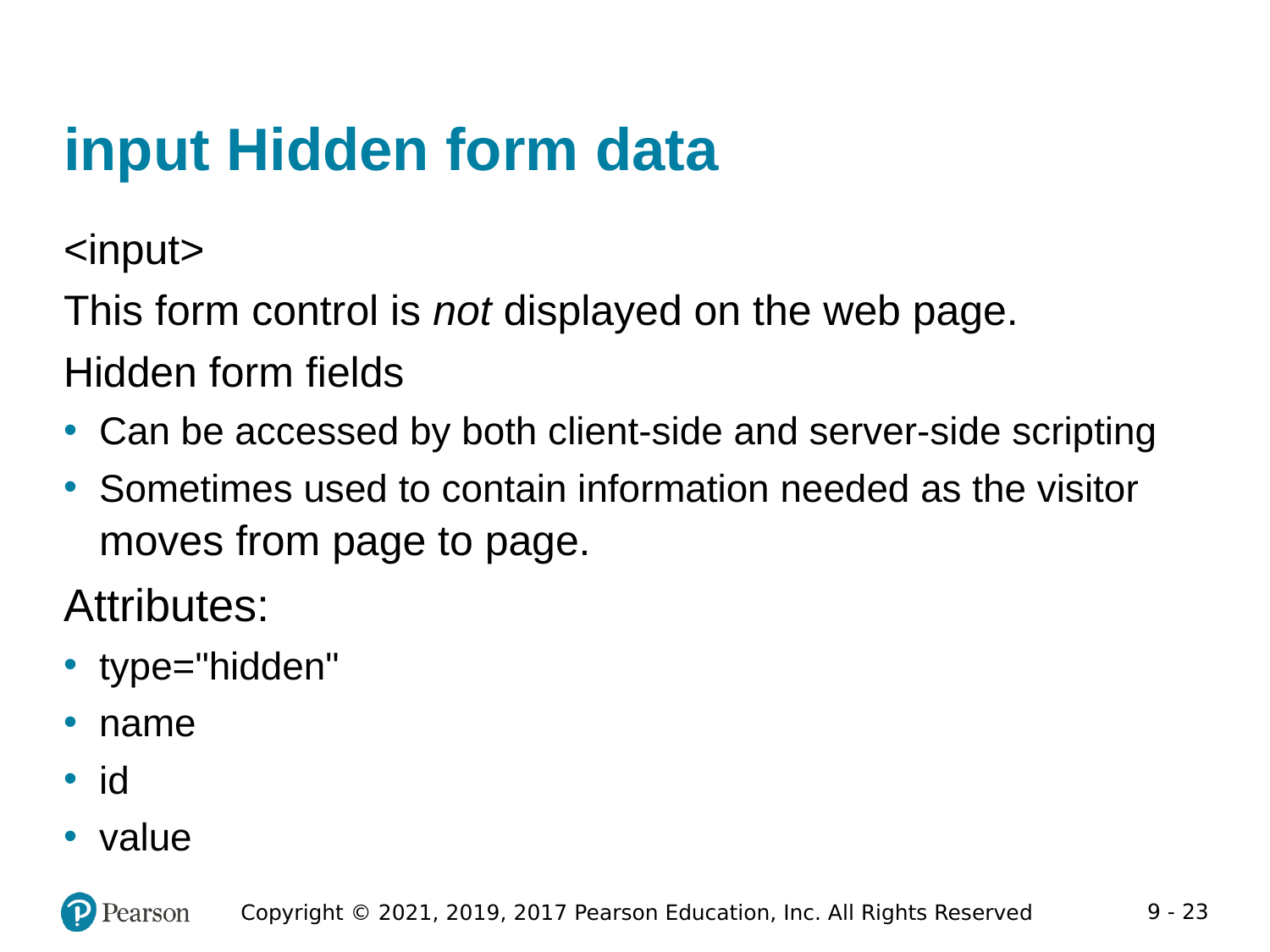

# input Hidden form data
<input>
This form control is not displayed on the web page.
Hidden form fields
Can be accessed by both client-side and server-side scripting
Sometimes used to contain information needed as the visitor moves from page to page.
Attributes:
type="hidden"
name
id
value